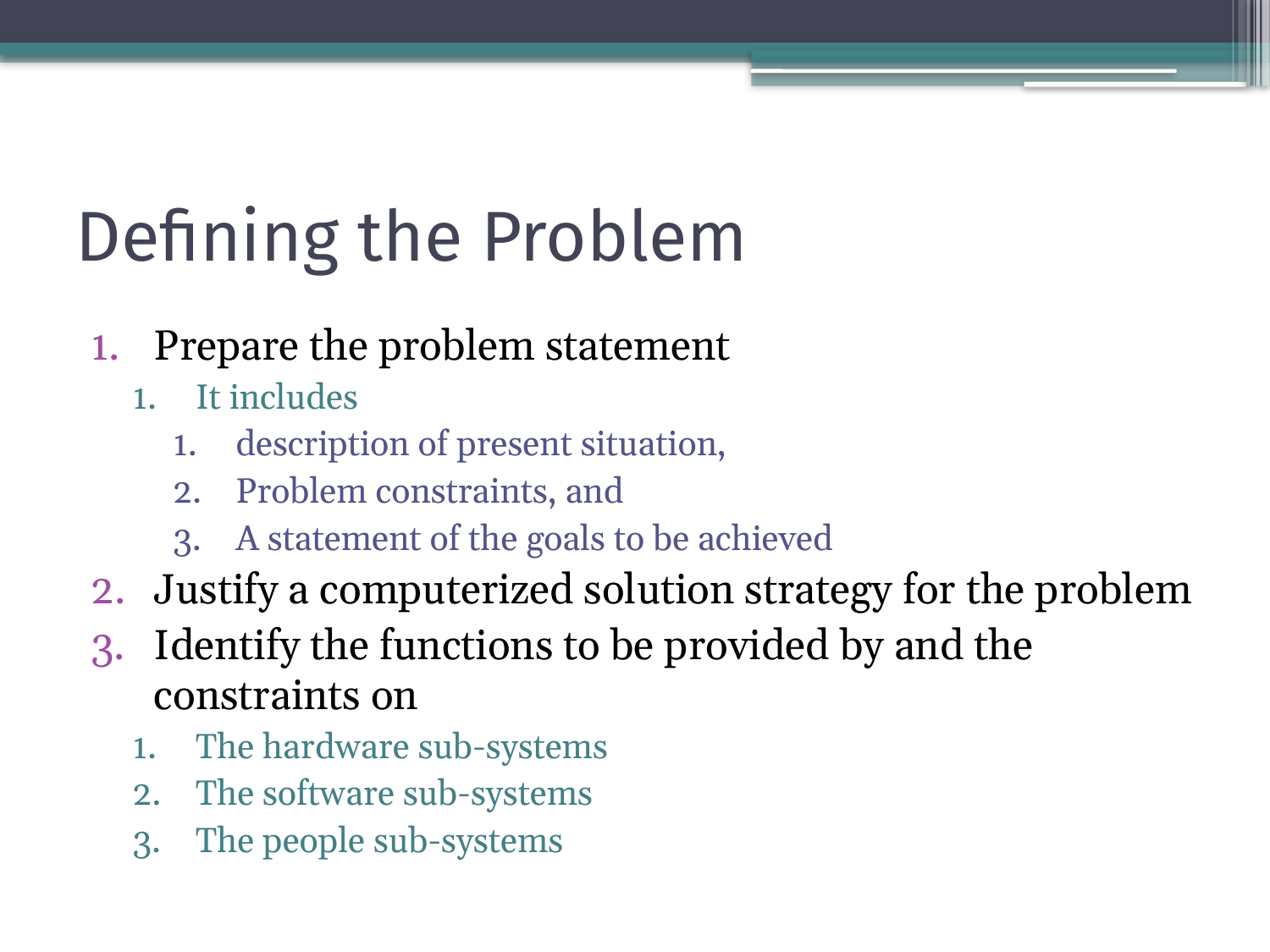

# Defining the Problem
Prepare the problem statement
It includes
description of present situation,
Problem constraints, and
A statement of the goals to be achieved
Justify a computerized solution strategy for the problem
Identify the functions to be provided by and the constraints on
The hardware sub-systems
The software sub-systems
The people sub-systems